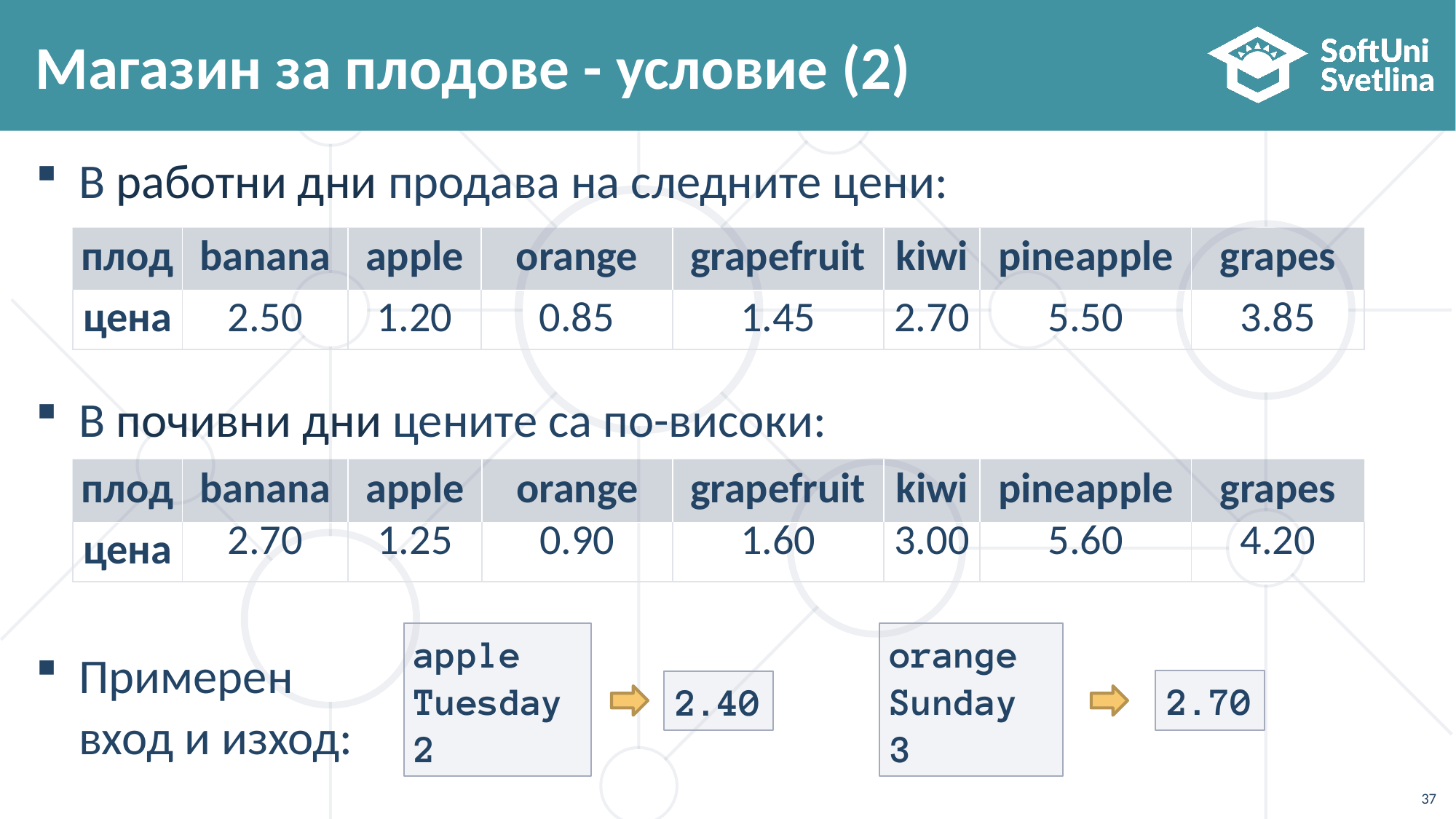

# Магазин за плодове - условие (2)
В работни дни продава на следните цени:

В почивни дни цените са по-високи:

Примерен
вход и изход:
| плод | banana | apple | orange | grapefruit | kiwi | pineapple | grapes |
| --- | --- | --- | --- | --- | --- | --- | --- |
| цена | 2.50 | 1.20 | 0.85 | 1.45 | 2.70 | 5.50 | 3.85 |
| плод | banana | apple | orange | grapefruit | kiwi | pineapple | grapes |
| --- | --- | --- | --- | --- | --- | --- | --- |
| цена | 2.70 | 1.25 | 0.90 | 1.60 | 3.00 | 5.60 | 4.20 |
apple
Tuesday
2
orange
Sunday
3
2.70
2.40

37